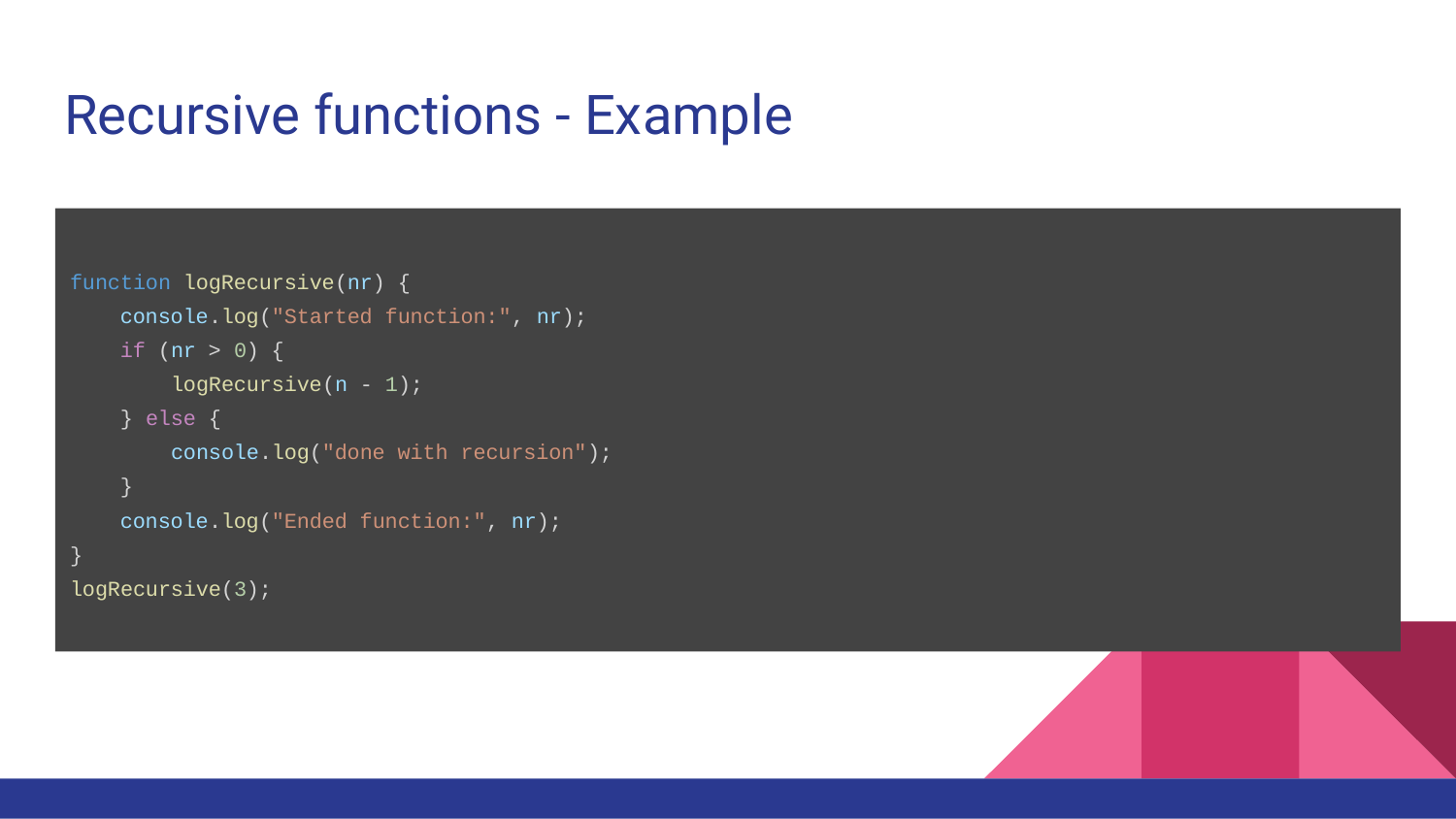

# Recursive functions - Example
function logRecursive(nr) {
    console.log("Started function:", nr);
    if (nr > 0) {
        logRecursive(n - 1);
    } else {
        console.log("done with recursion");
    }
    console.log("Ended function:", nr);
}
logRecursive(3);